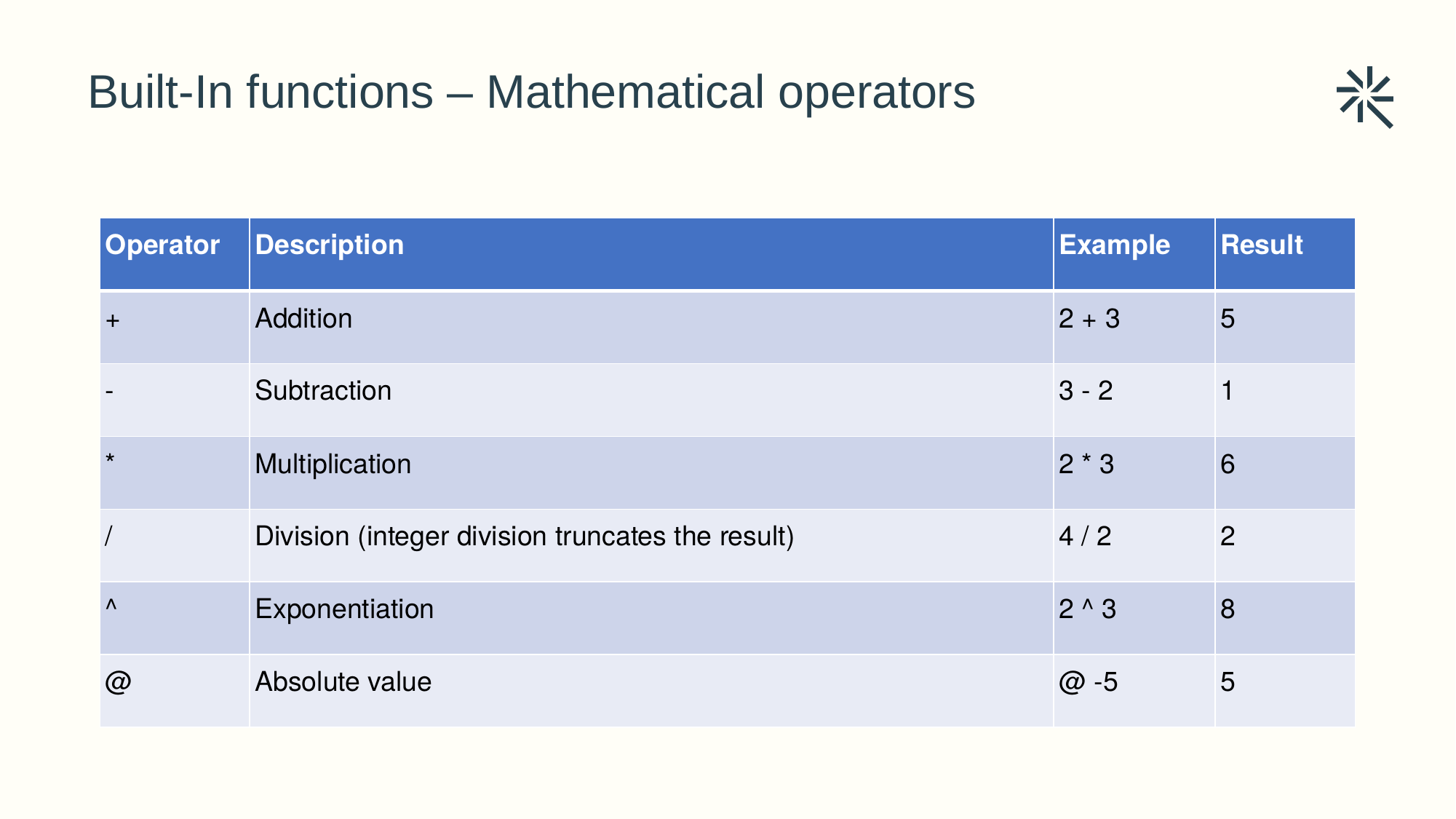

# Built-In functions – Mathematical operators
| Operator | Description | Example | Result |
| --- | --- | --- | --- |
| + | Addition | 2 + 3 | 5 |
| - | Subtraction | 3 - 2 | 1 |
| \* | Multiplication | 2 \* 3 | 6 |
| / | Division (integer division truncates the result) | 4 / 2 | 2 |
| ^ | Exponentiation | 2 ^ 3 | 8 |
| @ | Absolute value | @ -5 | 5 |